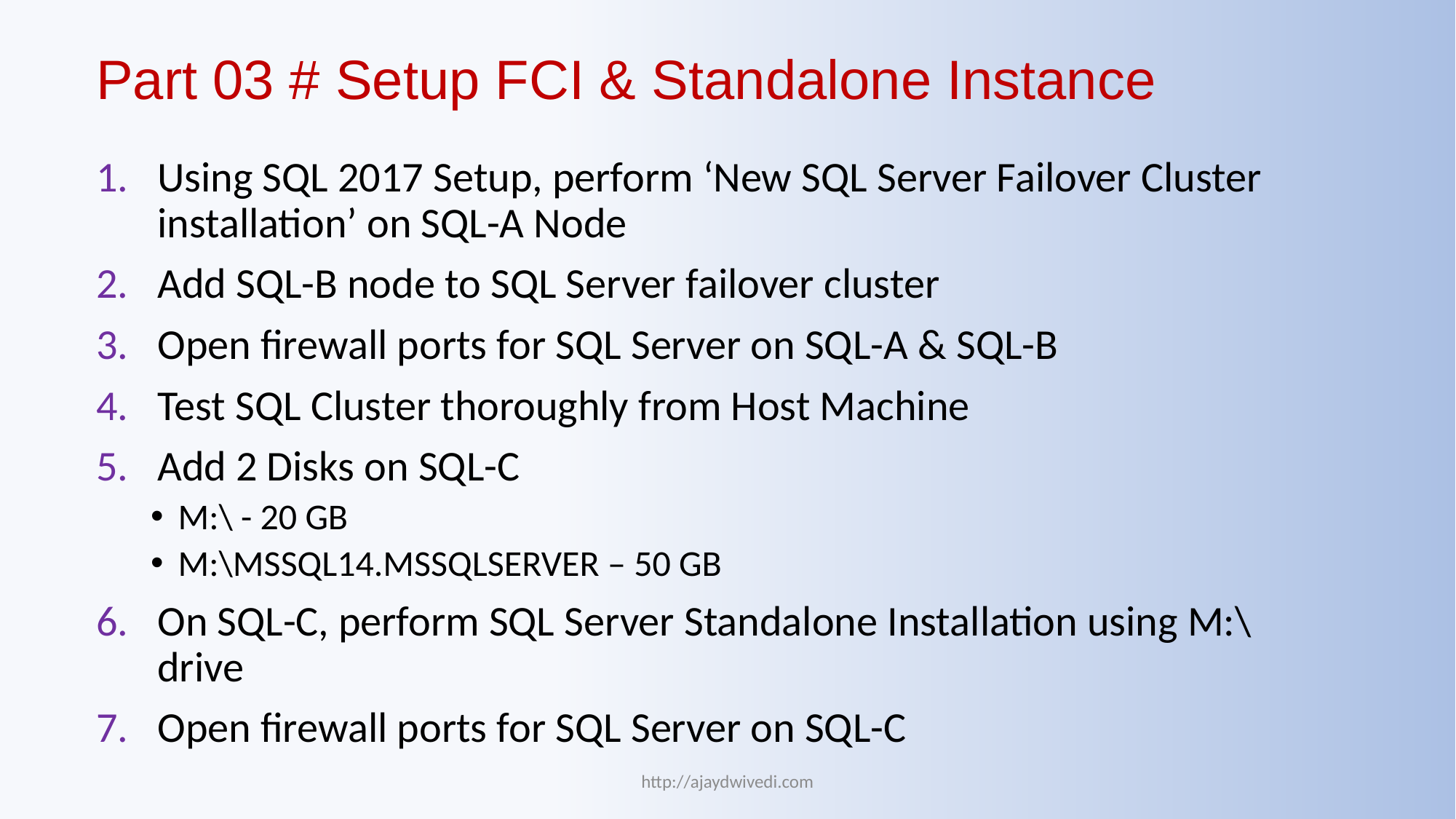

Part 03 # Setup FCI & Standalone Instance
Using SQL 2017 Setup, perform ‘New SQL Server Failover Cluster installation’ on SQL-A Node
Add SQL-B node to SQL Server failover cluster
Open firewall ports for SQL Server on SQL-A & SQL-B
Test SQL Cluster thoroughly from Host Machine
Add 2 Disks on SQL-C
M:\ - 20 GB
M:\MSSQL14.MSSQLSERVER – 50 GB
On SQL-C, perform SQL Server Standalone Installation using M:\ drive
Open firewall ports for SQL Server on SQL-C
http://ajaydwivedi.com